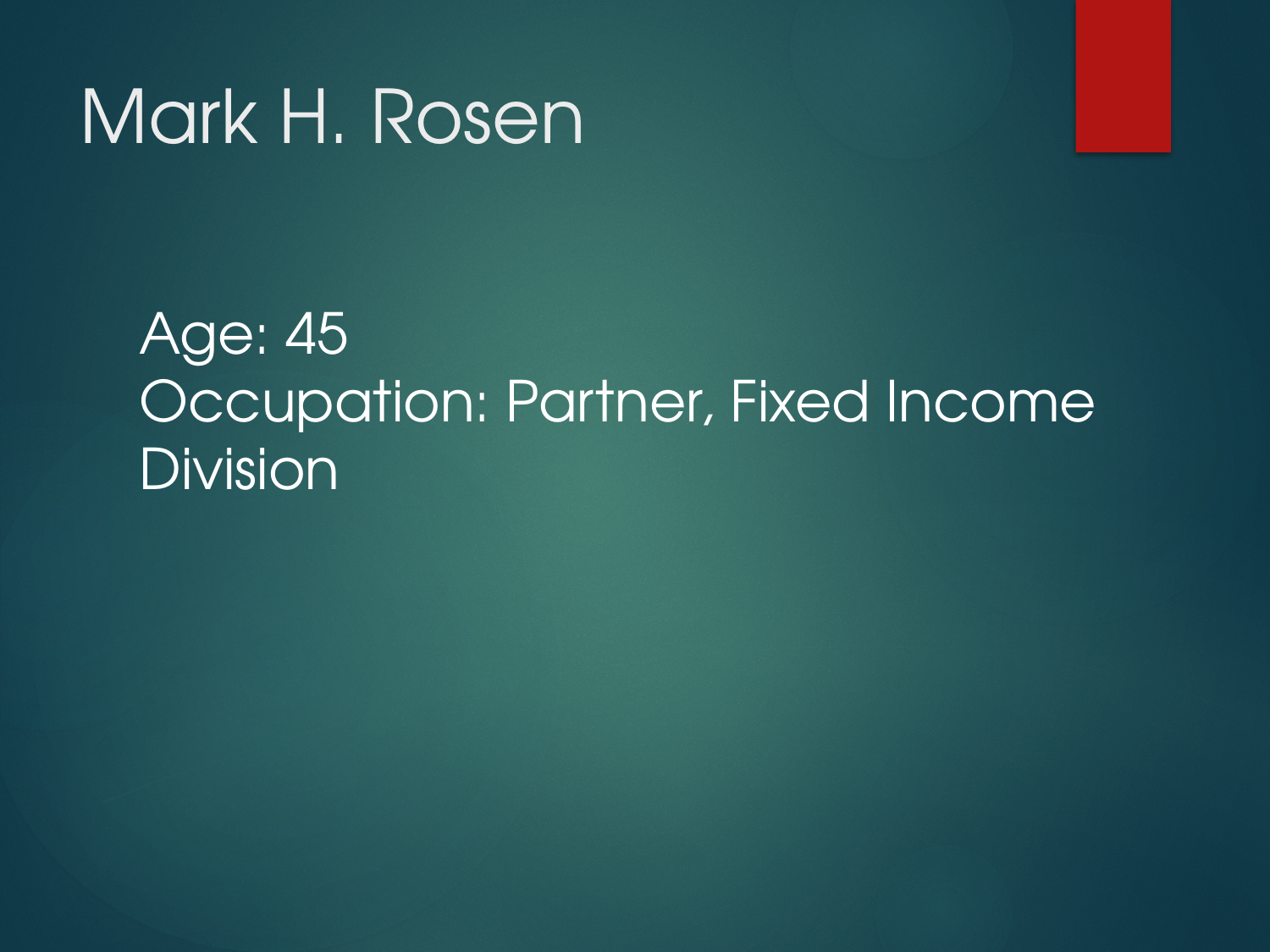

# Mark H. Rosen

Age: 45
Occupation: Partner, Fixed Income Division